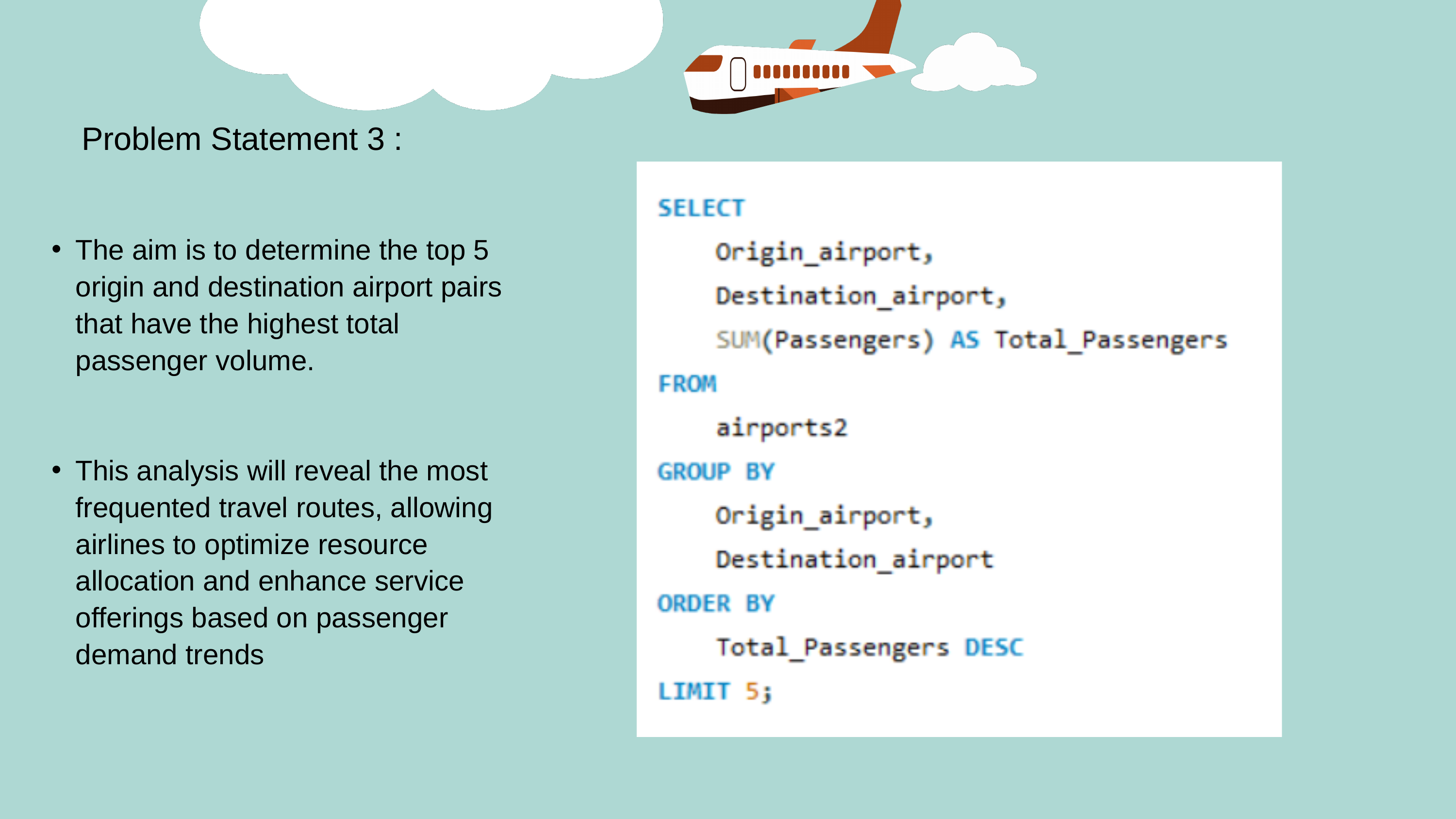

Problem Statement 3 :

The aim is to determine the top 5 origin and destination airport pairs that have the highest total passenger volume.

This analysis will reveal the most frequented travel routes, allowing airlines to optimize resource allocation and enhance service offerings based on passenger demand trends